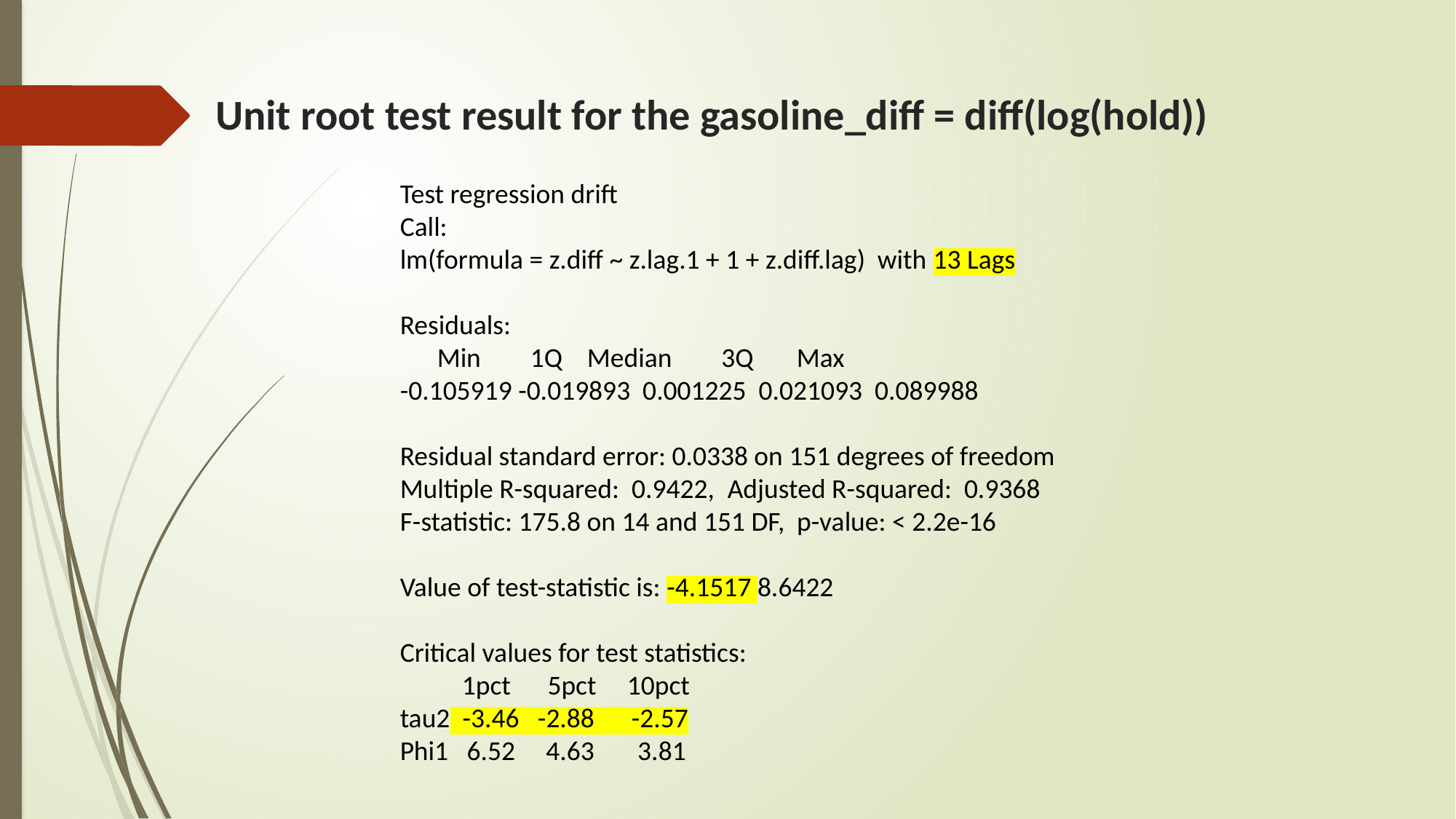

# Unit root test result for the gasoline_diff = diff(log(hold))

Test regression drift
Call:
lm(formula = z.diff ~ z.lag.1 + 1 + z.diff.lag)  with 13 Lags

Residuals:
      Min        1Q    Median        3Q       Max
-0.105919 -0.019893  0.001225  0.021093  0.089988

Residual standard error: 0.0338 on 151 degrees of freedom
Multiple R-squared:  0.9422,	Adjusted R-squared:  0.9368
F-statistic: 175.8 on 14 and 151 DF,  p-value: < 2.2e-16

Value of test-statistic is: -4.1517 8.6422

Critical values for test statistics:
          1pct      5pct     10pct
tau2  -3.46   -2.88      -2.57
Phi1   6.52     4.63       3.81